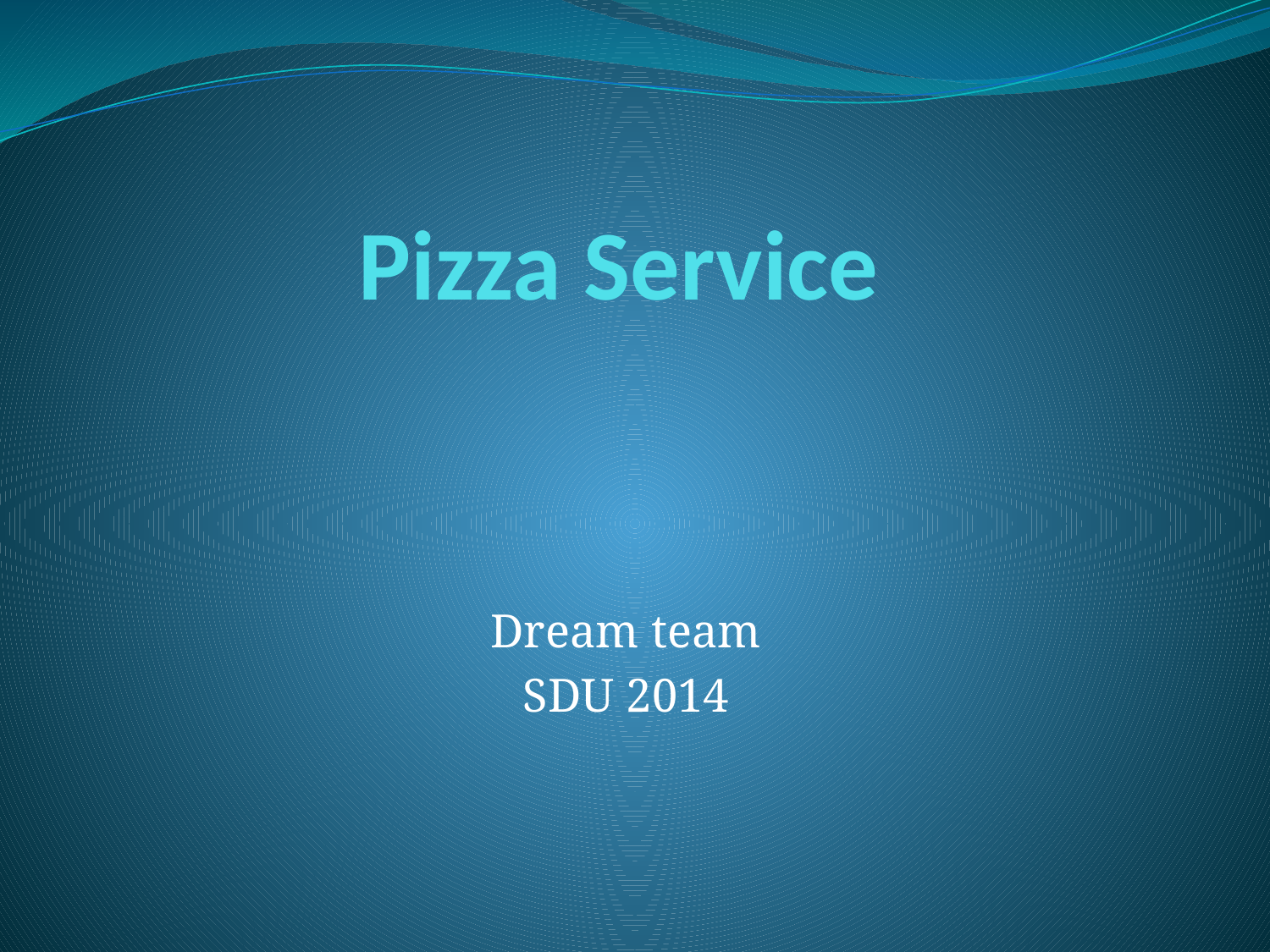

# Pizza Service
Dream team
SDU 2014